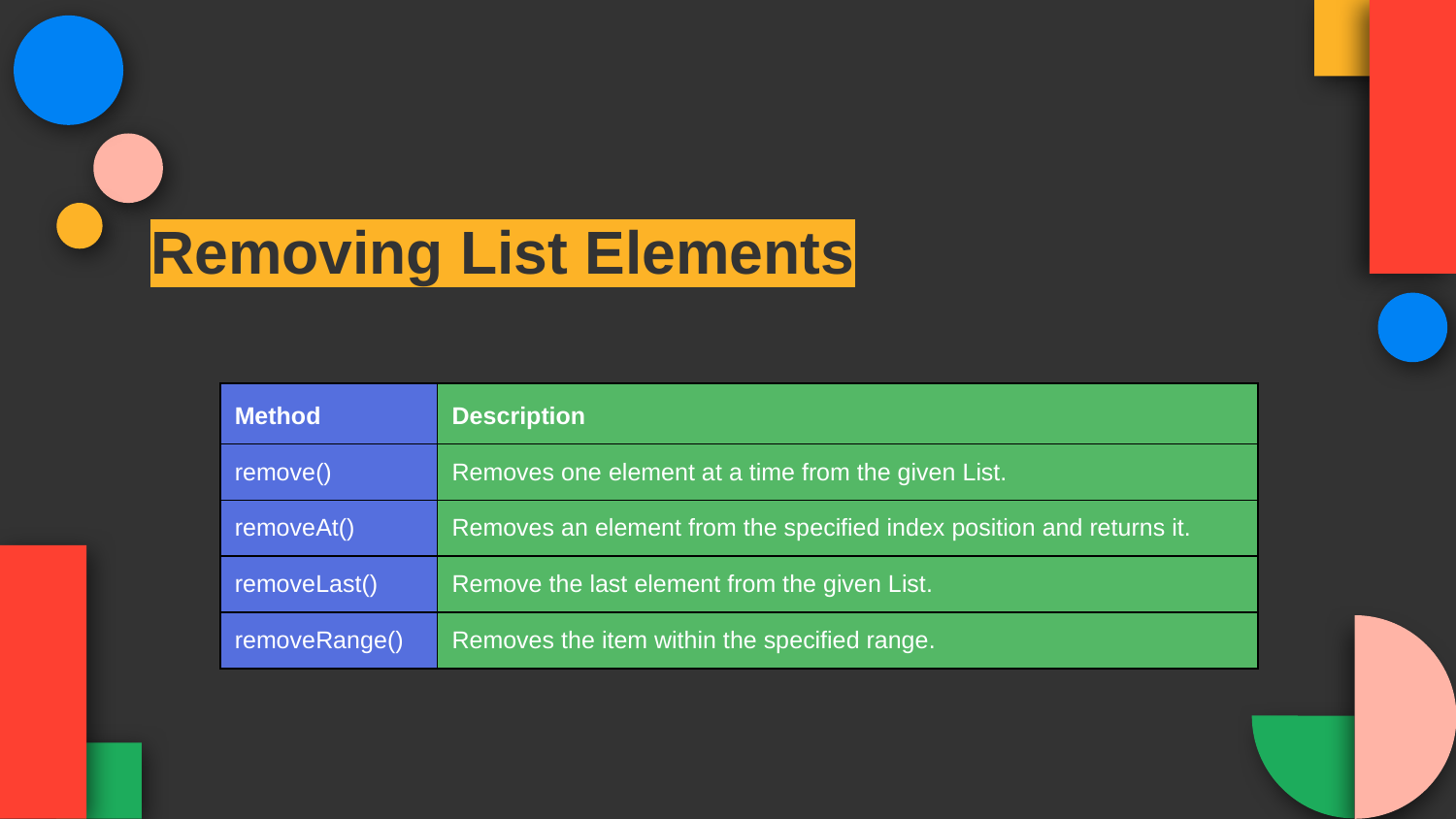

Removing List Elements
| Method | Description |
| --- | --- |
| remove() | Removes one element at a time from the given List. |
| removeAt() | Removes an element from the specified index position and returns it. |
| removeLast() | Remove the last element from the given List. |
| removeRange() | Removes the item within the specified range. |